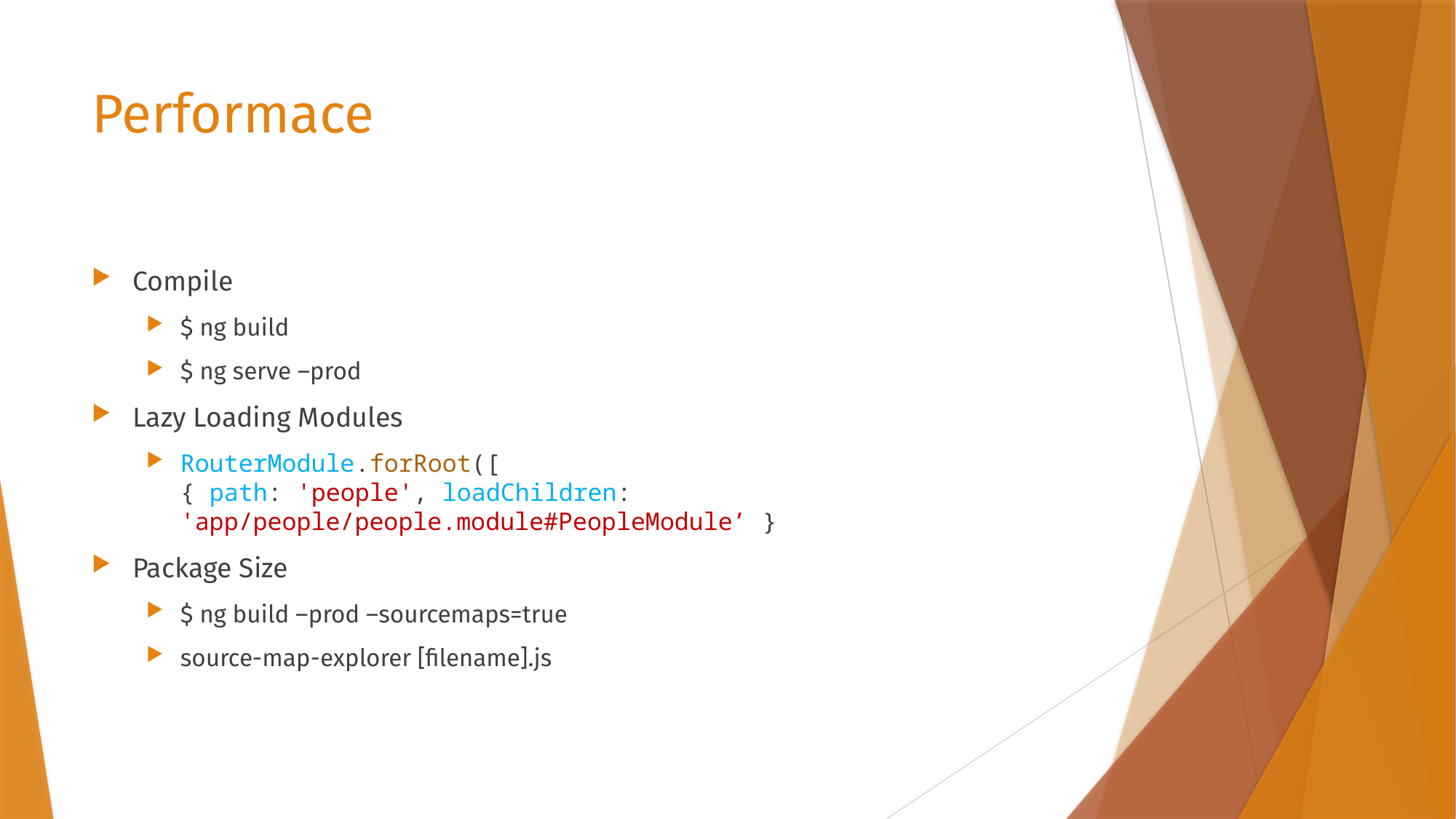

# Performace
Compile
$ ng build
$ ng serve –prod
Lazy Loading Modules
RouterModule.forRoot([
{ path: 'people', loadChildren: 'app/people/people.module#PeopleModule’ }
Package Size
$ ng build –prod –sourcemaps=true
source-map-explorer [filename].js